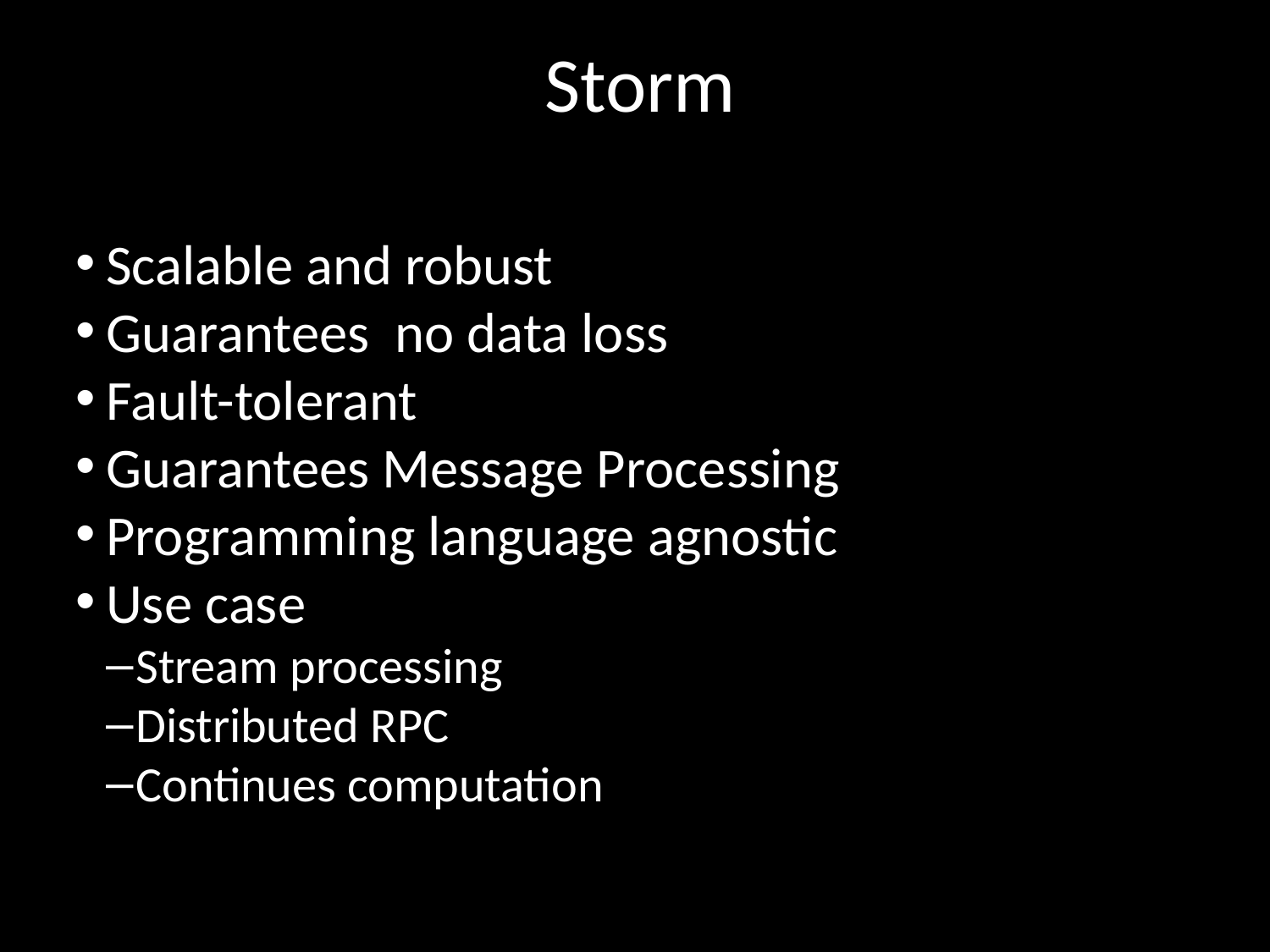

Storm
Scalable and robust
Guarantees  no data loss
Fault-tolerant
Guarantees Message Processing
Programming language agnostic
Use case
Stream processing
Distributed RPC
Continues computation